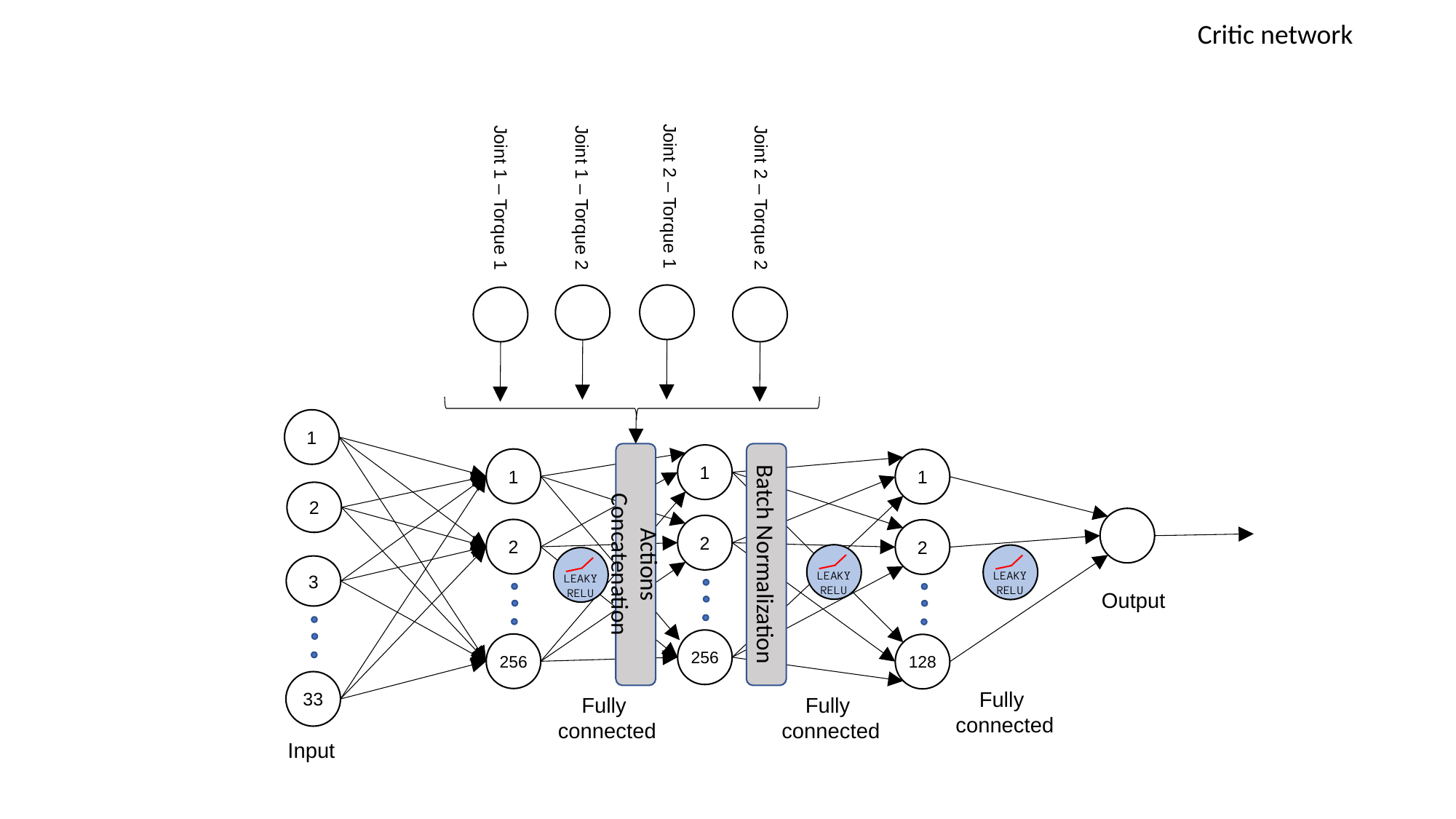

Critic network
Joint 1 – Torque 1
Joint 2 – Torque 1

Joint 1 – Torque 2
Joint 2 – Torque 2

1
1
2
256

Actions Concatenation
Batch Normalization
1
1
2

128
2

2

LEAKY RELU

LEAKY RELU

LEAKY RELU
3

Output

256

33
Fully
connected
Fully
connected
Fully
connected
Input